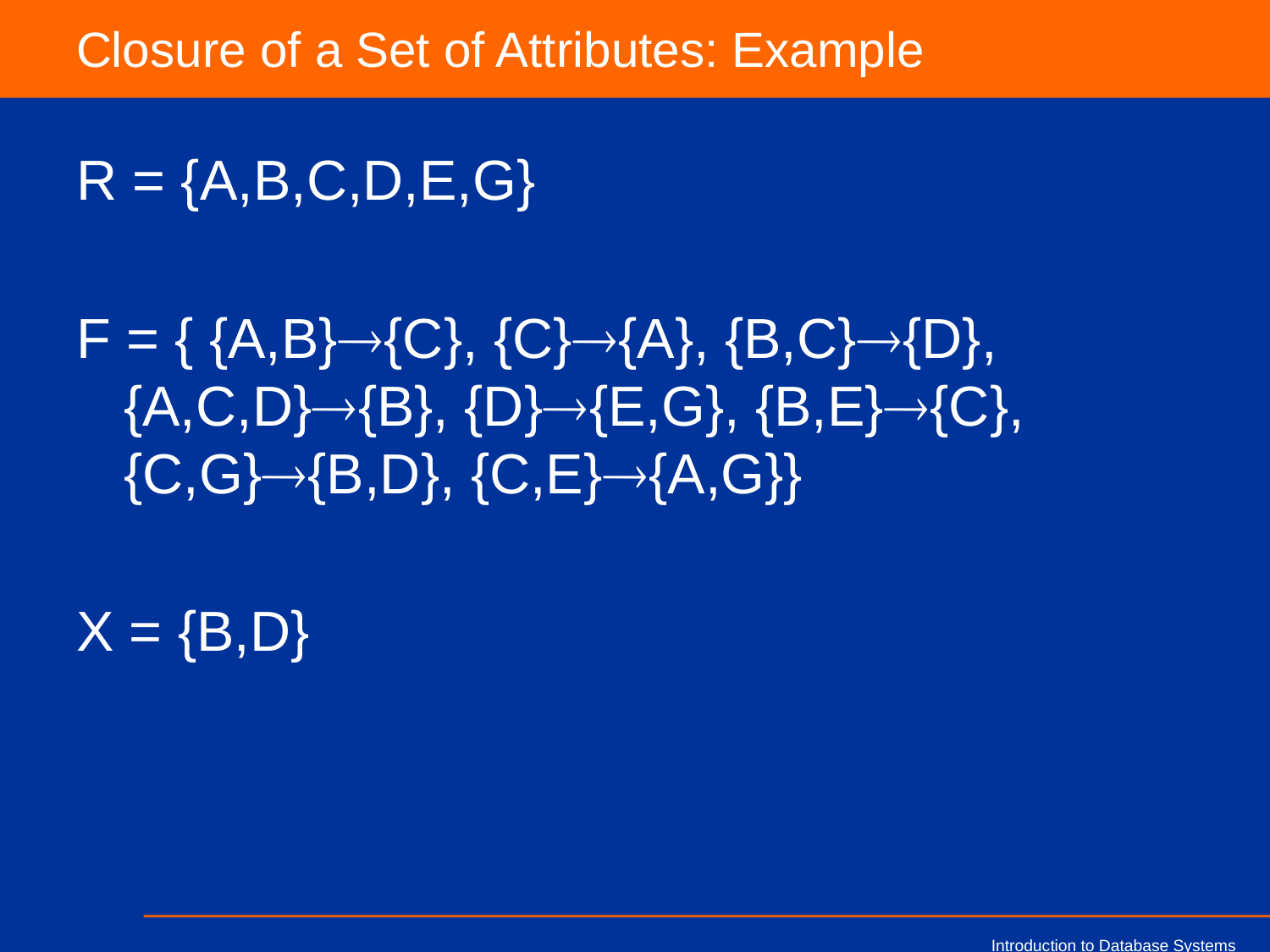

# Closure of a Set of Attributes: Example
R = {A,B,C,D,E,G}

F = { {A,B}→{C}, {C}→{A}, {B,C}→{D}, {A,C,D}→{B}, {D}→{E,G}, {B,E}→{C}, {C,G}→{B,D}, {C,E}→{A,G}}

X = {B,D}

Introduction to Database Systems